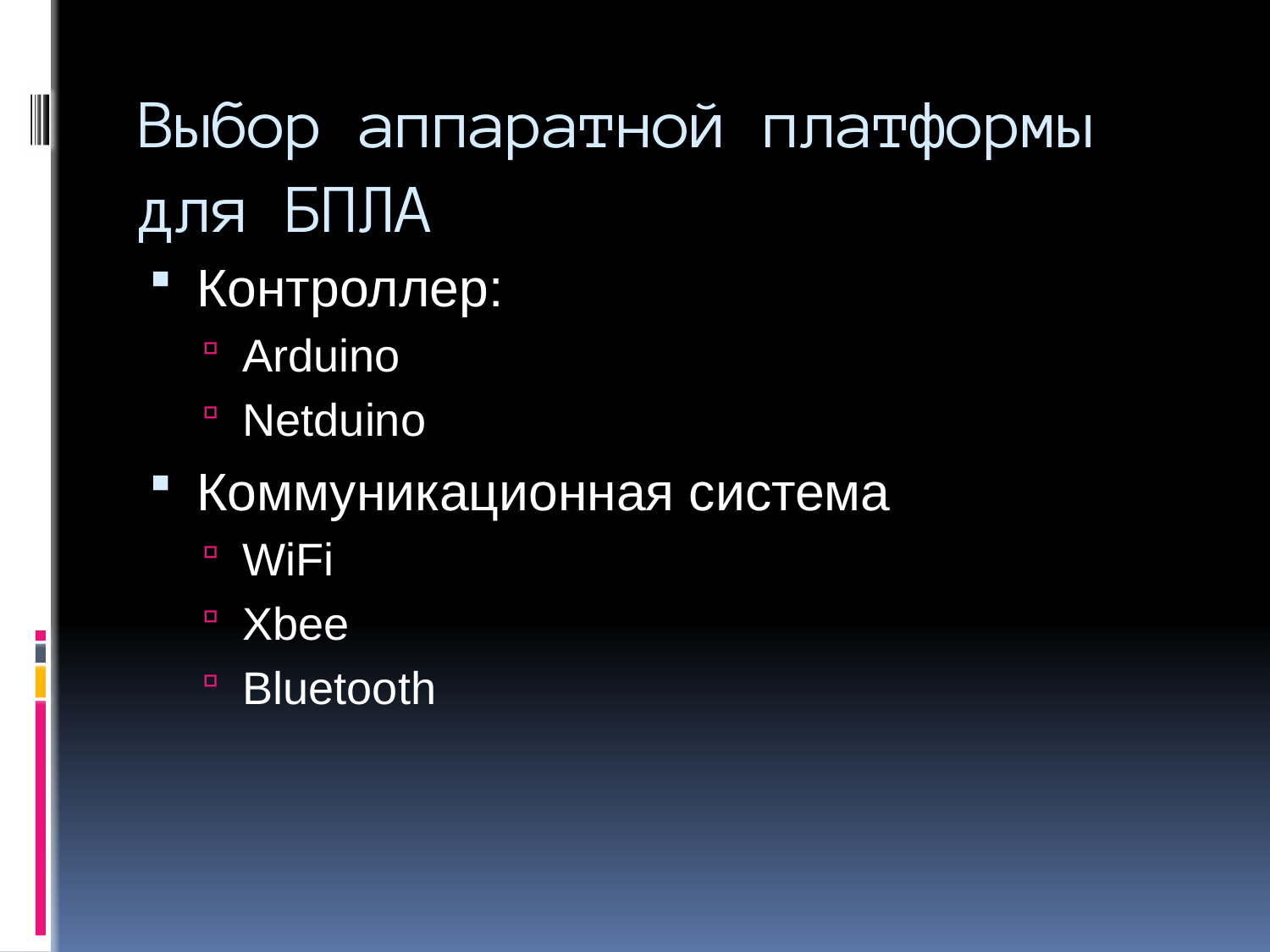

# Выбор аппаратной платформы для БПЛА
Контроллер:
Arduino
Netduino
Коммуникационная система
WiFi
Xbee
Bluetooth